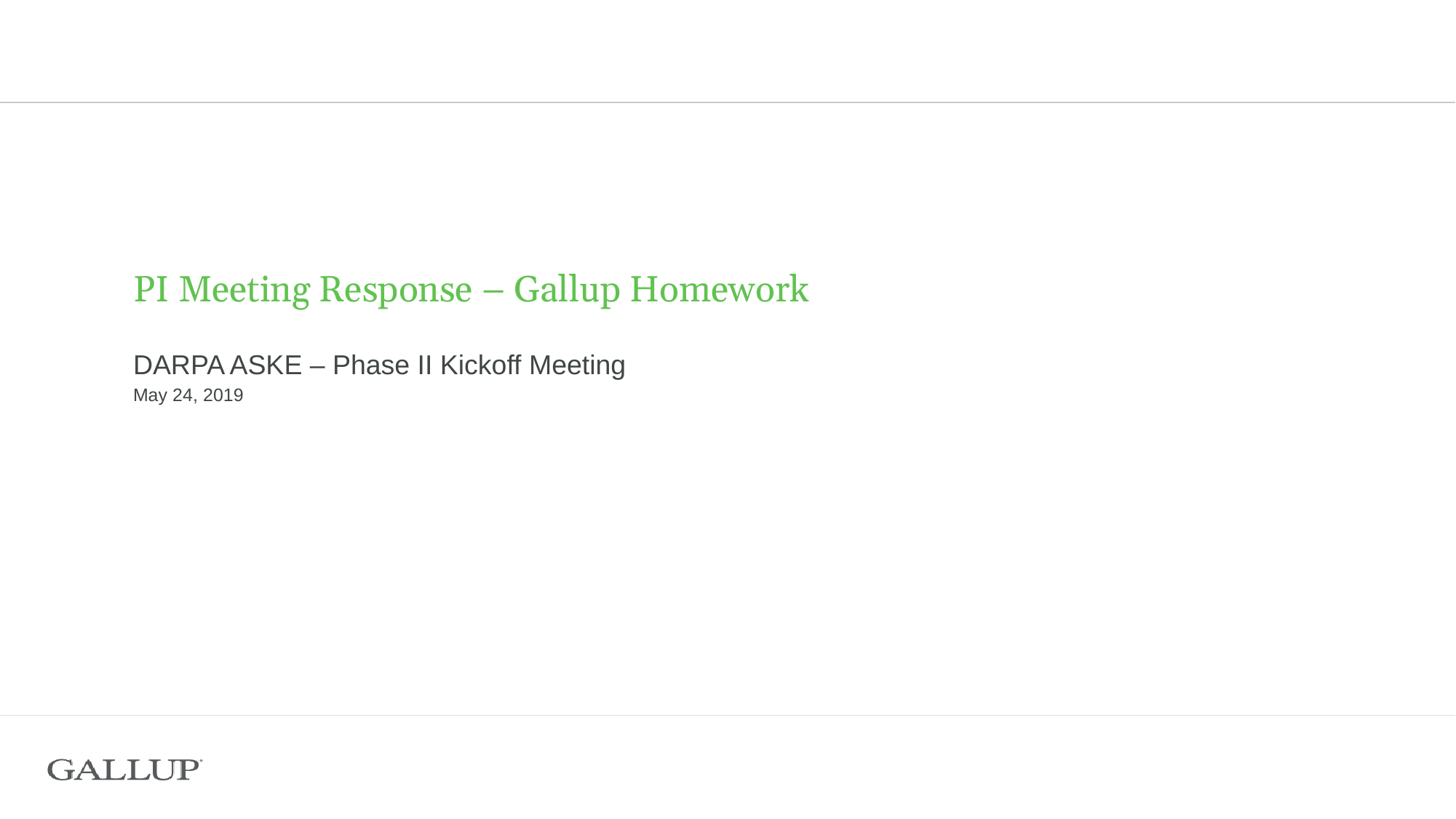

# PI Meeting Response – Gallup Homework
DARPA ASKE – Phase II Kickoff Meeting
May 24, 2019